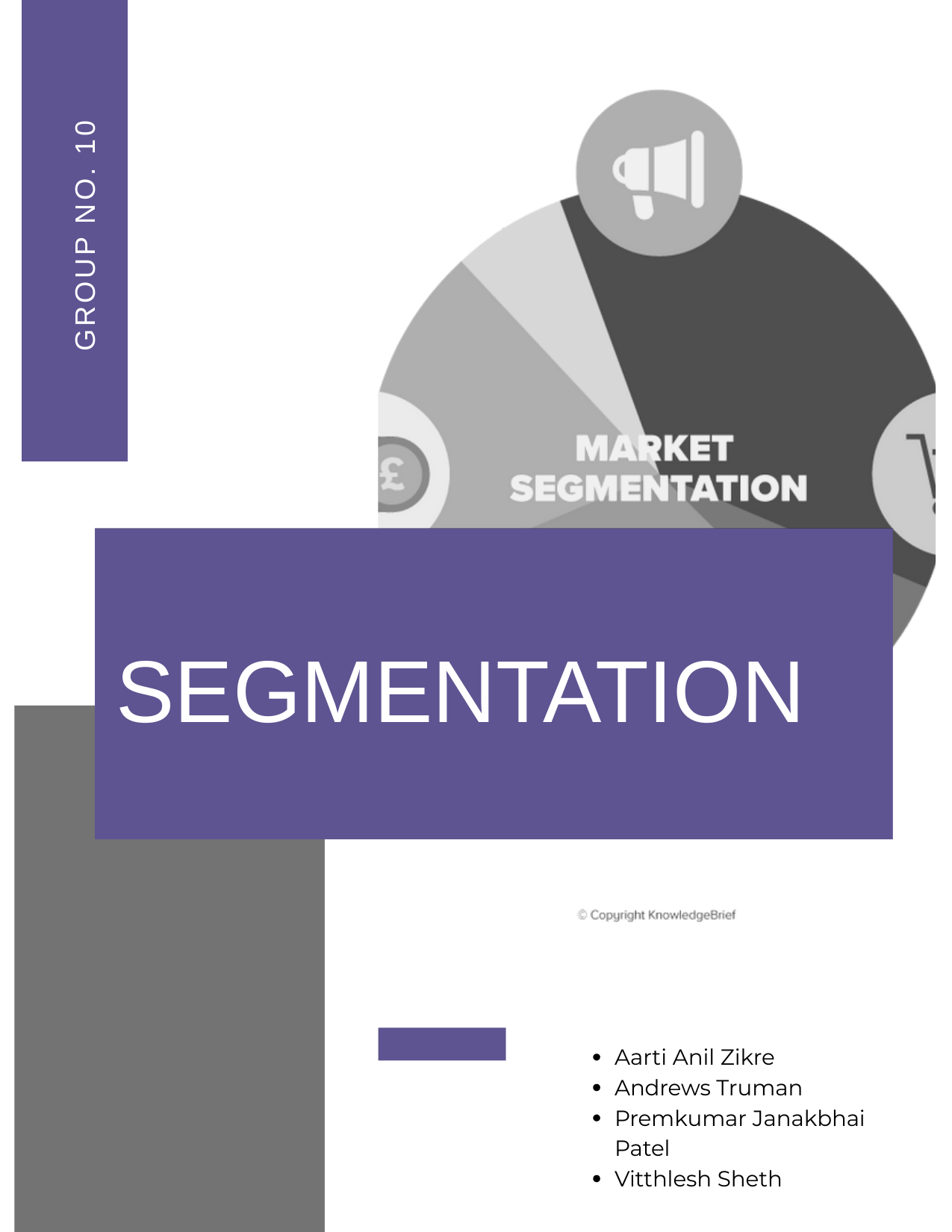

GROUP NO. 10

SEGMENTATION
Aarti Anil Zikre
Andrews Truman Premkumar Janakbhai Patel
Vitthlesh Sheth